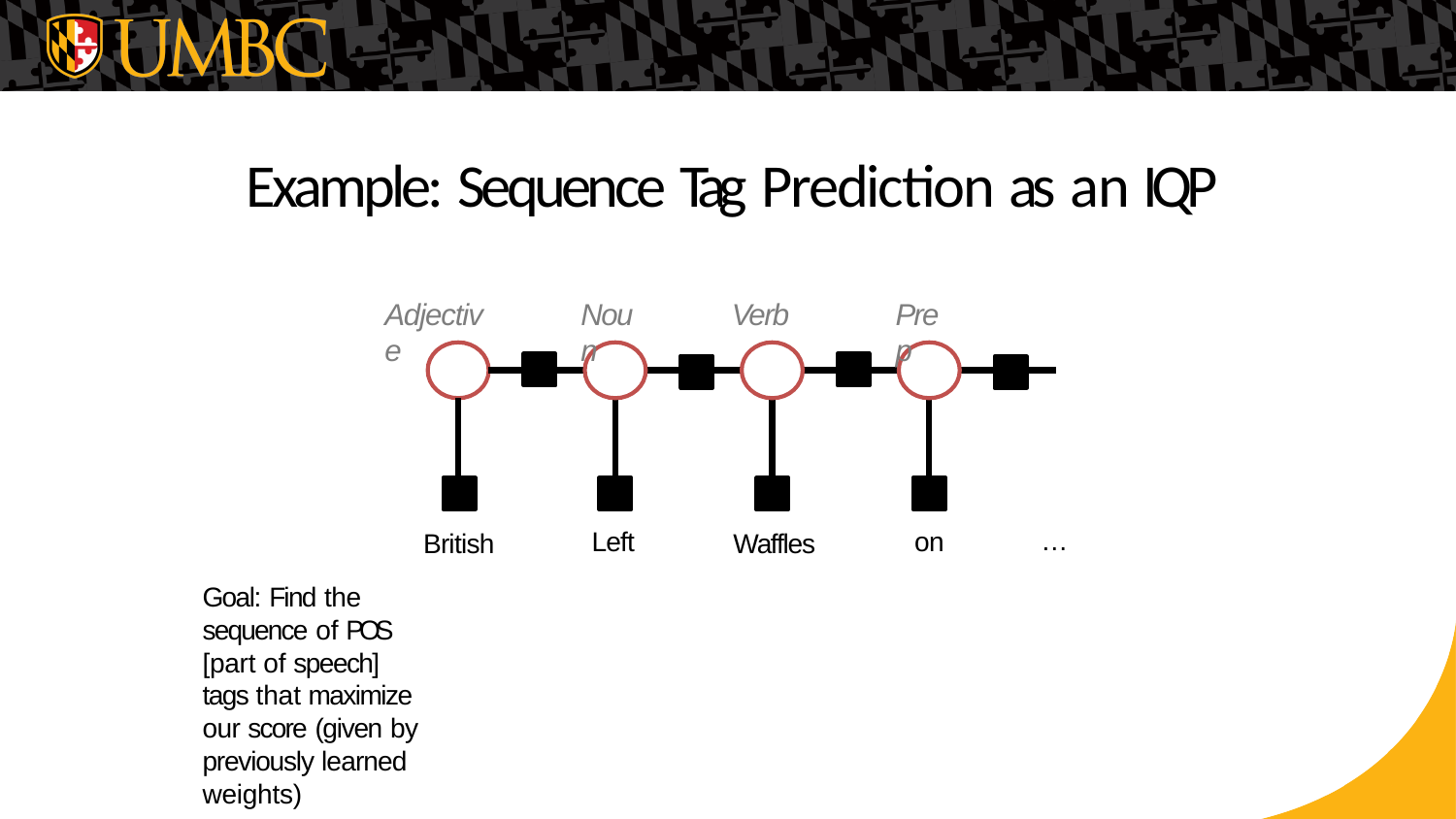

# Example: Sequence Tag Prediction as an IQP
Adjective
Noun
Verb
Prep

…
on
Left
British
Waffles
Goal: Find the sequence of POS [part of speech] tags that maximize our score (given by
previously learned
weights)
41